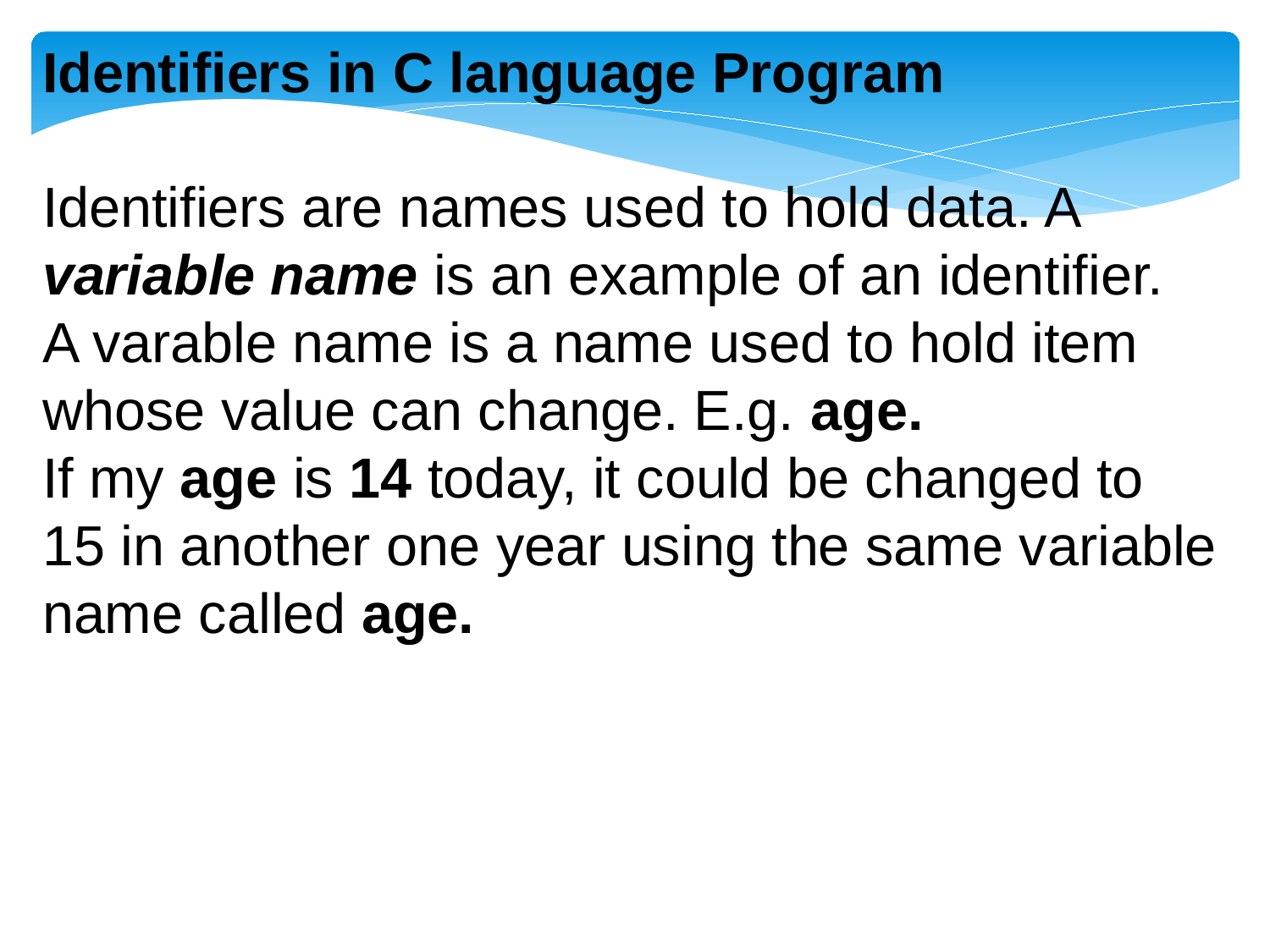

Identifiers in C language Program

Identifiers are names used to hold data. A variable name is an example of an identifier.
A varable name is a name used to hold item whose value can change. E.g. age.
If my age is 14 today, it could be changed to 15 in another one year using the same variable name called age.